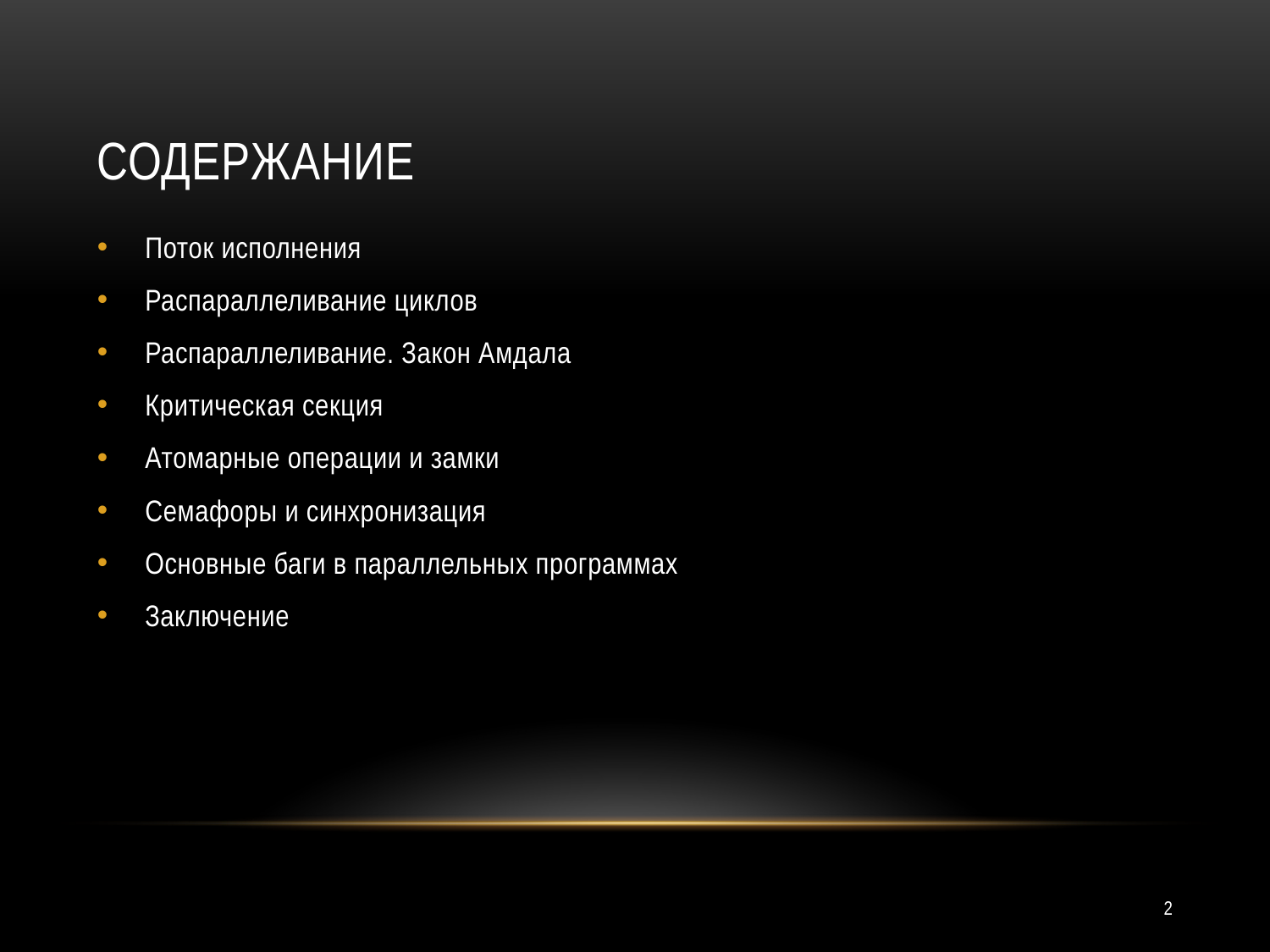

# содержание
Поток исполнения
Распараллеливание циклов
Распараллеливание. Закон Амдала
Критическая секция
Атомарные операции и замки
Семафоры и синхронизация
Основные баги в параллельных программах
Заключение

2